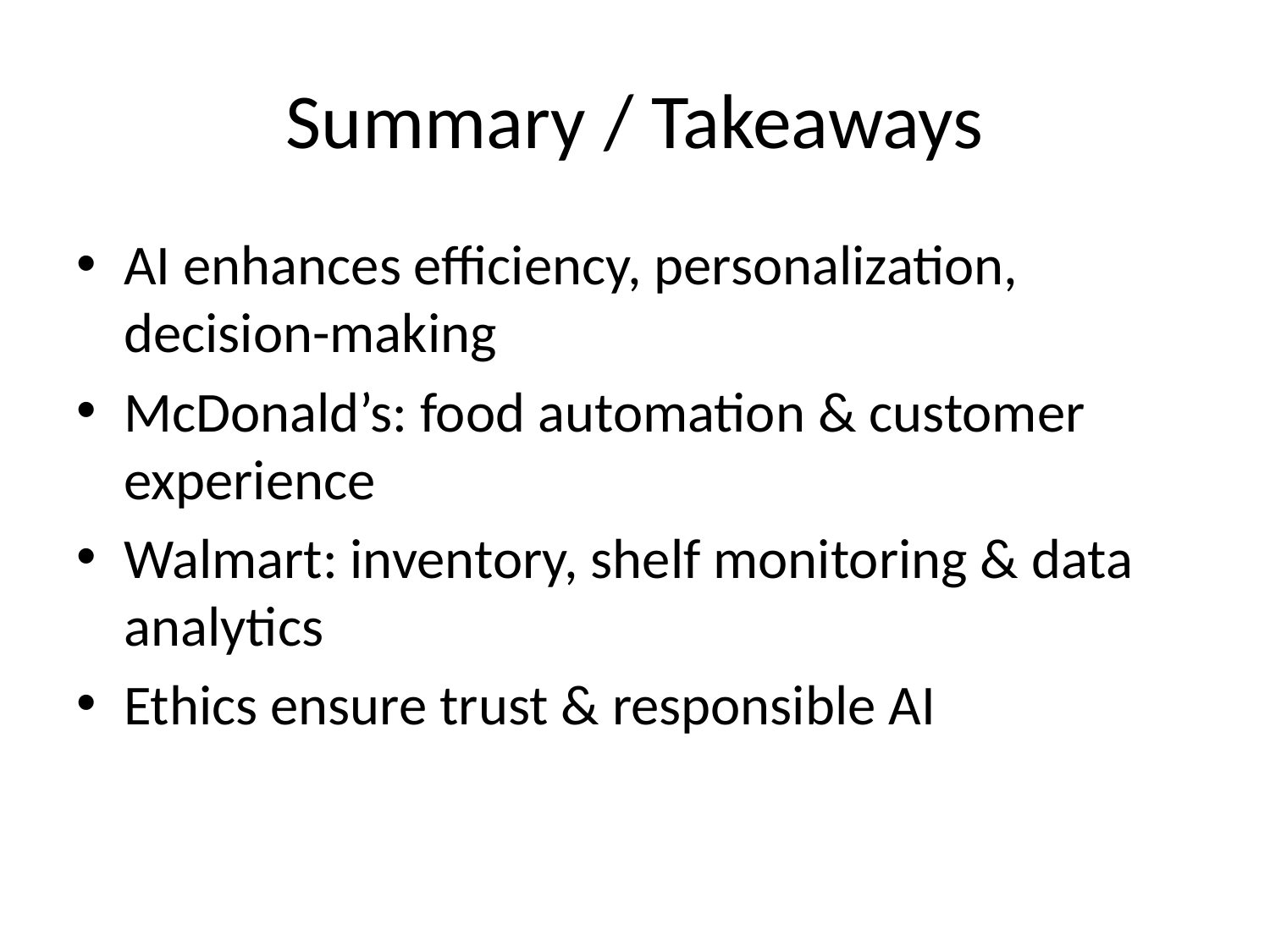

# Summary / Takeaways
AI enhances efficiency, personalization, decision-making
McDonald’s: food automation & customer experience
Walmart: inventory, shelf monitoring & data analytics
Ethics ensure trust & responsible AI